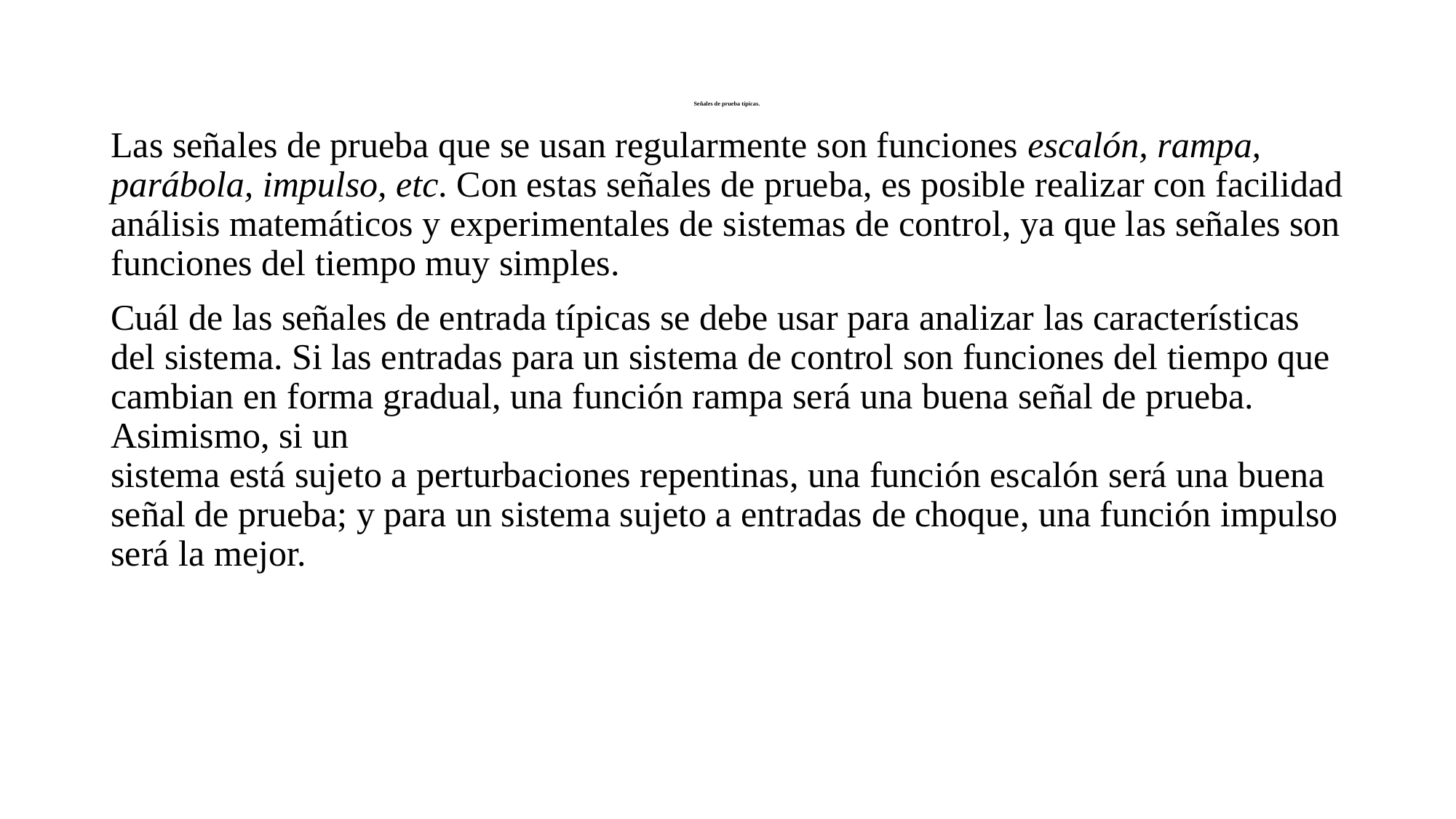

# Señales de prueba típicas.
Las señales de prueba que se usan regularmente son funciones escalón, rampa, parábola, impulso, etc. Con estas señales de prueba, es posible realizar con facilidad análisis matemáticos y experimentales de sistemas de control, ya que las señales son funciones del tiempo muy simples.
Cuál de las señales de entrada típicas se debe usar para analizar las características del sistema. Si las entradas para un sistema de control son funciones del tiempo que
cambian en forma gradual, una función rampa será una buena señal de prueba. Asimismo, si un
sistema está sujeto a perturbaciones repentinas, una función escalón será una buena señal de prueba; y para un sistema sujeto a entradas de choque, una función impulso será la mejor.